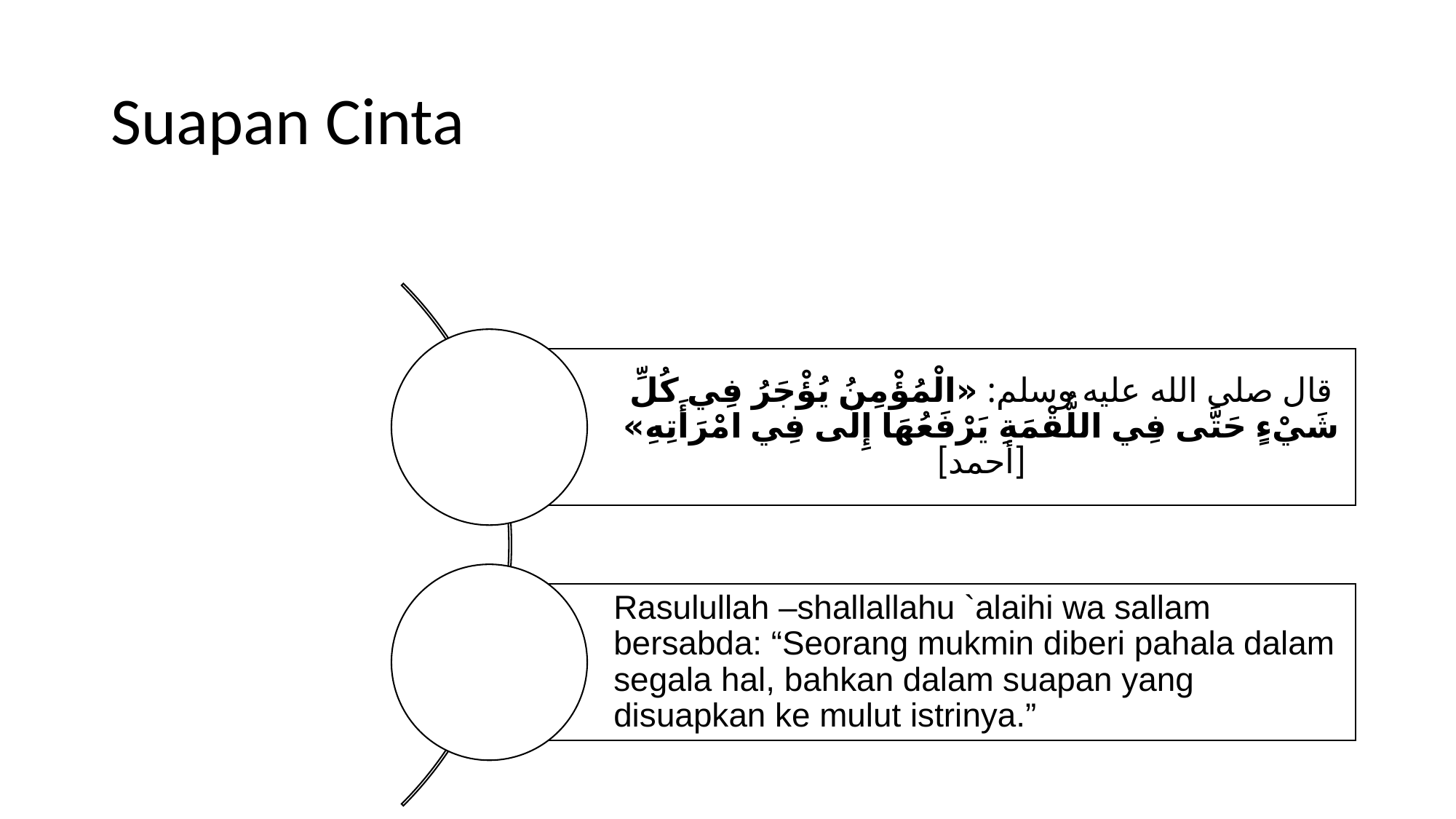

# Suapan Cinta
قال صلى الله عليه وسلم: «الْمُؤْمِنُ يُؤْجَرُ فِي كُلِّ شَيْءٍ حَتَّى فِي اللُّقْمَةِ يَرْفَعُهَا إِلَى فِي امْرَأَتِهِ» [أحمد]
Rasulullah –shallallahu `alaihi wa sallam bersabda: “Seorang mukmin diberi pahala dalam segala hal, bahkan dalam suapan yang disuapkan ke mulut istrinya.”